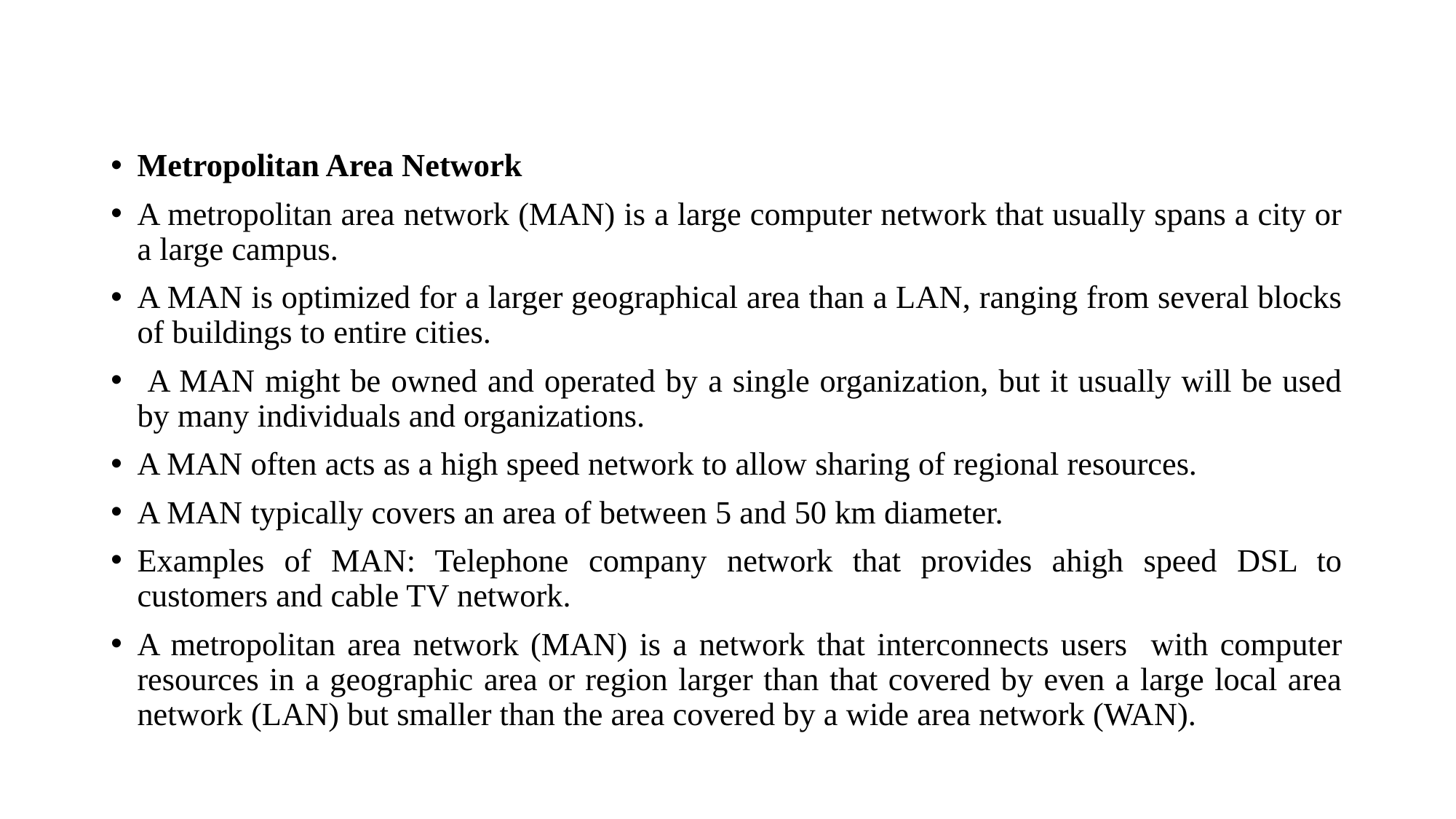

#
Metropolitan Area Network
A metropolitan area network (MAN) is a large computer network that usually spans a city or a large campus.
A MAN is optimized for a larger geographical area than a LAN, ranging from several blocks of buildings to entire cities.
 A MAN might be owned and operated by a single organization, but it usually will be used by many individuals and organizations.
A MAN often acts as a high speed network to allow sharing of regional resources.
A MAN typically covers an area of between 5 and 50 km diameter.
Examples of MAN: Telephone company network that provides ahigh speed DSL to customers and cable TV network.
A metropolitan area network (MAN) is a network that interconnects users  with computer resources in a geographic area or region larger than that covered by even a large local area network (LAN) but smaller than the area covered by a wide area network (WAN).